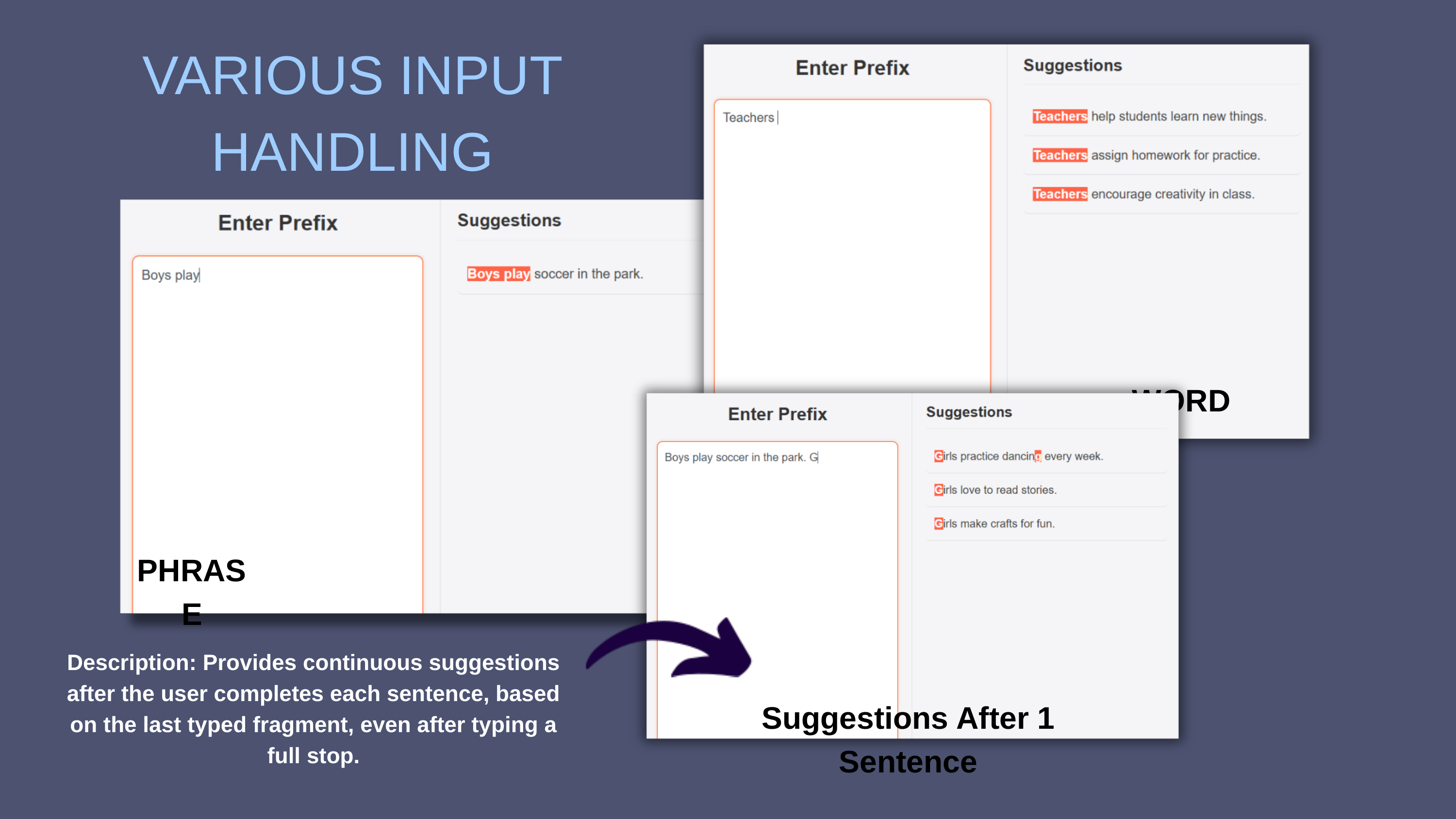

VARIOUS INPUT HANDLING

 WORD

PHRASE

Description: Provides continuous suggestions after the user completes each sentence, based on the last typed fragment, even after typing a full stop.
Suggestions After 1 Sentence